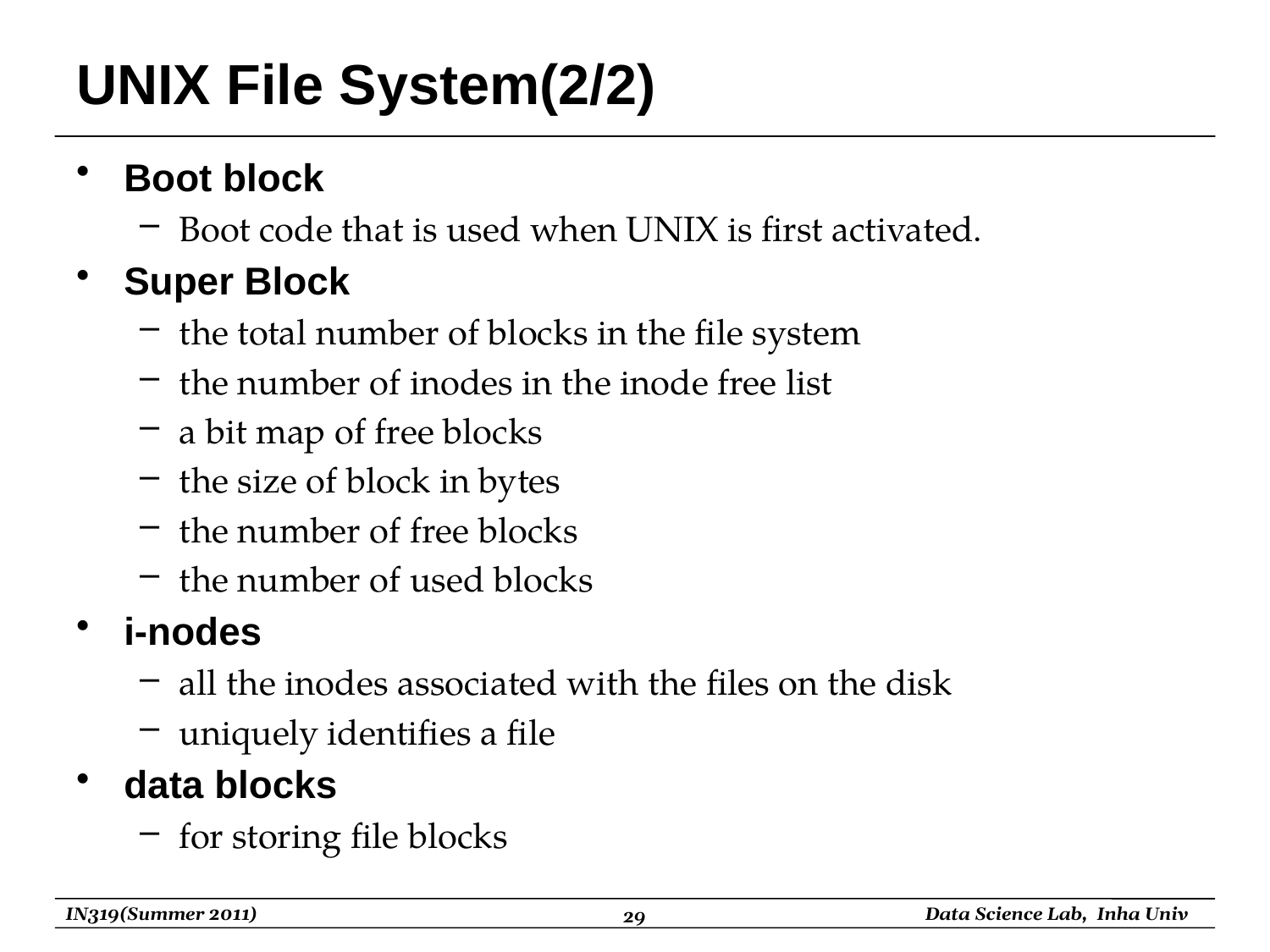

# UNIX File System(2/2)
Boot block
Boot code that is used when UNIX is first activated.
Super Block
the total number of blocks in the file system
the number of inodes in the inode free list
a bit map of free blocks
the size of block in bytes
the number of free blocks
the number of used blocks
i-nodes
all the inodes associated with the files on the disk
uniquely identifies a file
data blocks
for storing file blocks
29